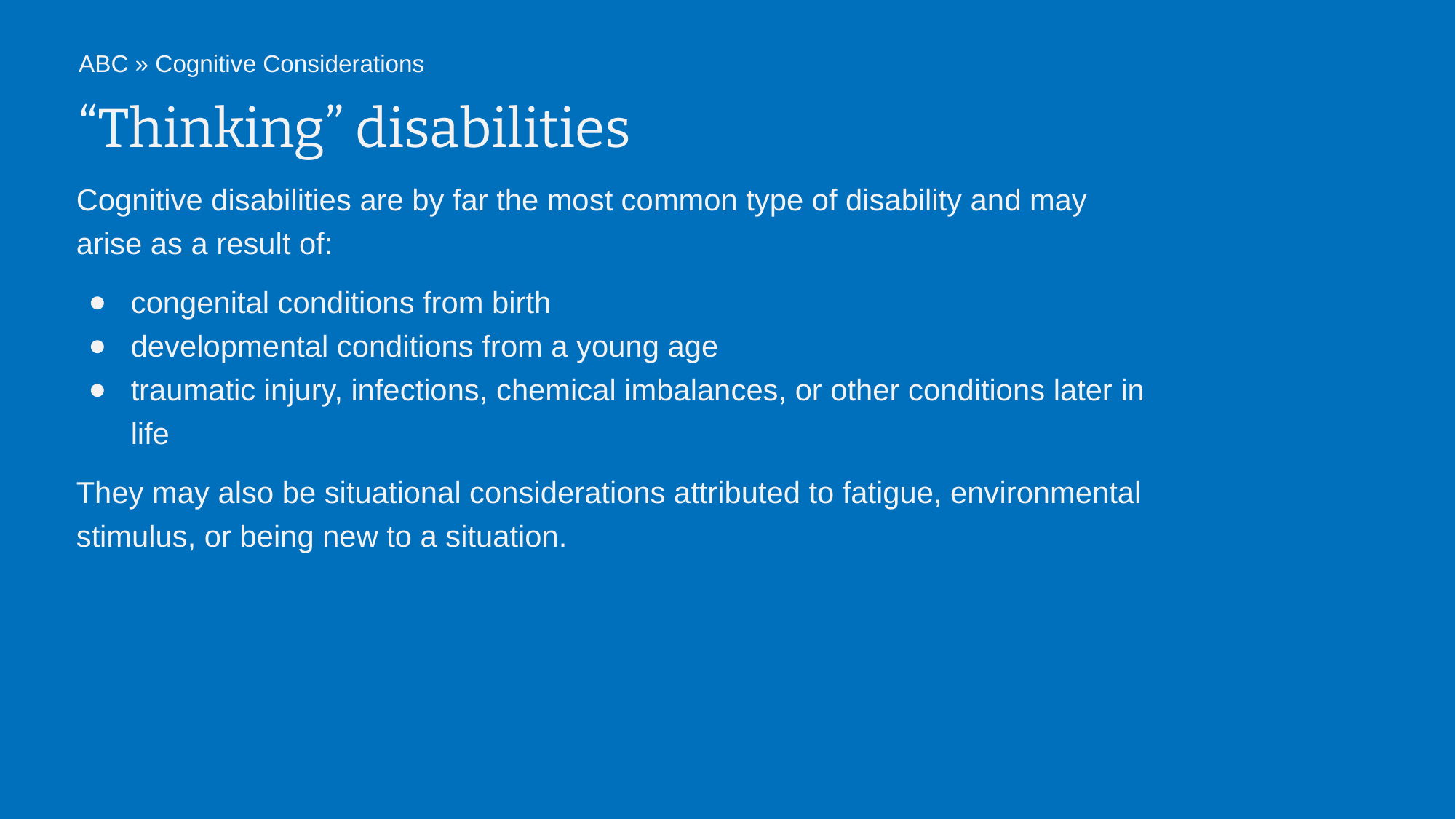

ABC » Cognitive Considerations
# “Thinking” disabilities
Cognitive disabilities are by far the most common type of disability and may arise as a result of:
congenital conditions from birth
developmental conditions from a young age
traumatic injury, infections, chemical imbalances, or other conditions later in life
They may also be situational considerations attributed to fatigue, environmental stimulus, or being new to a situation.